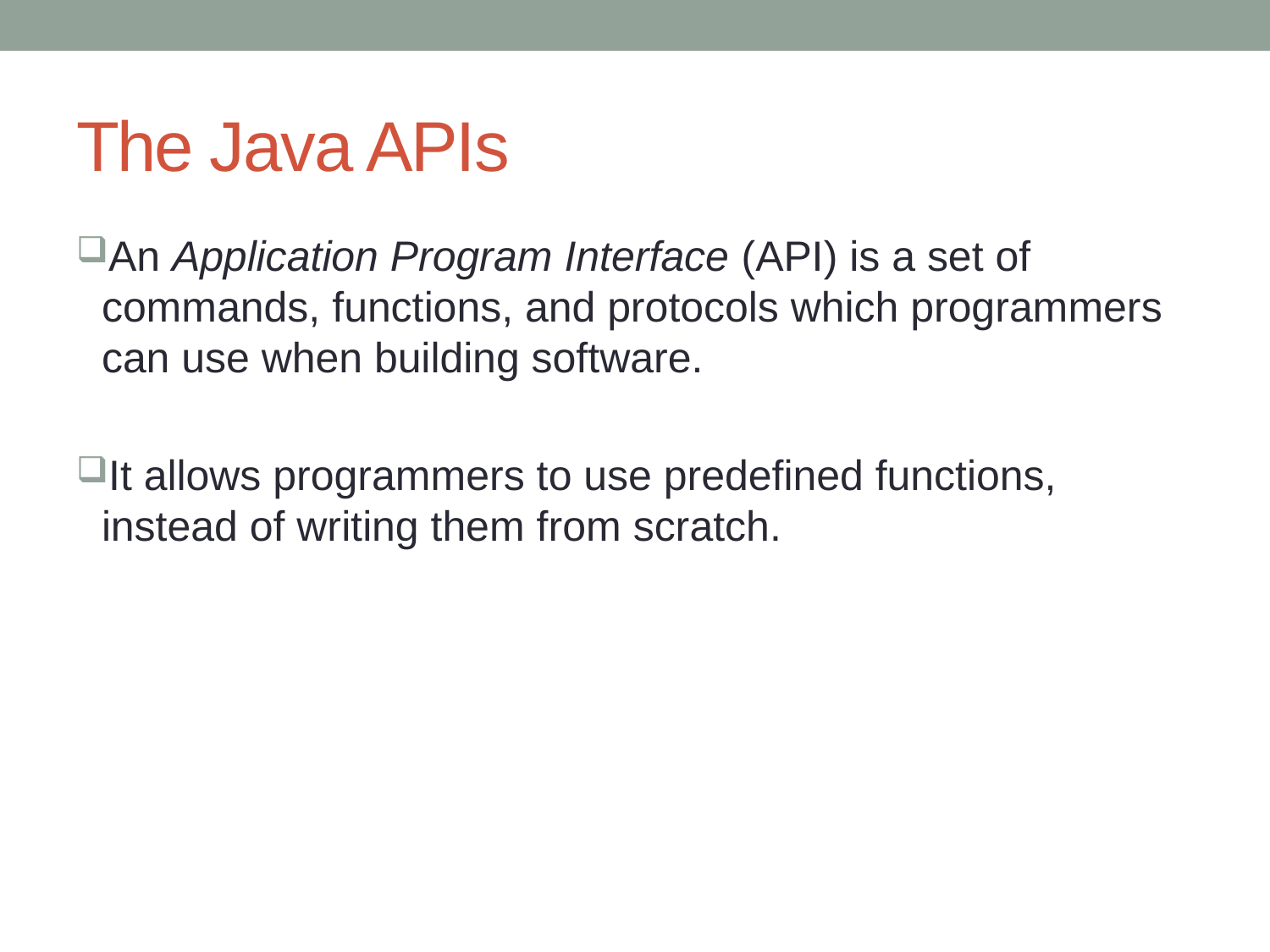

# The Java APIs
An Application Program Interface (API) is a set of commands, functions, and protocols which programmers can use when building software.

It allows programmers to use predefined functions, instead of writing them from scratch.